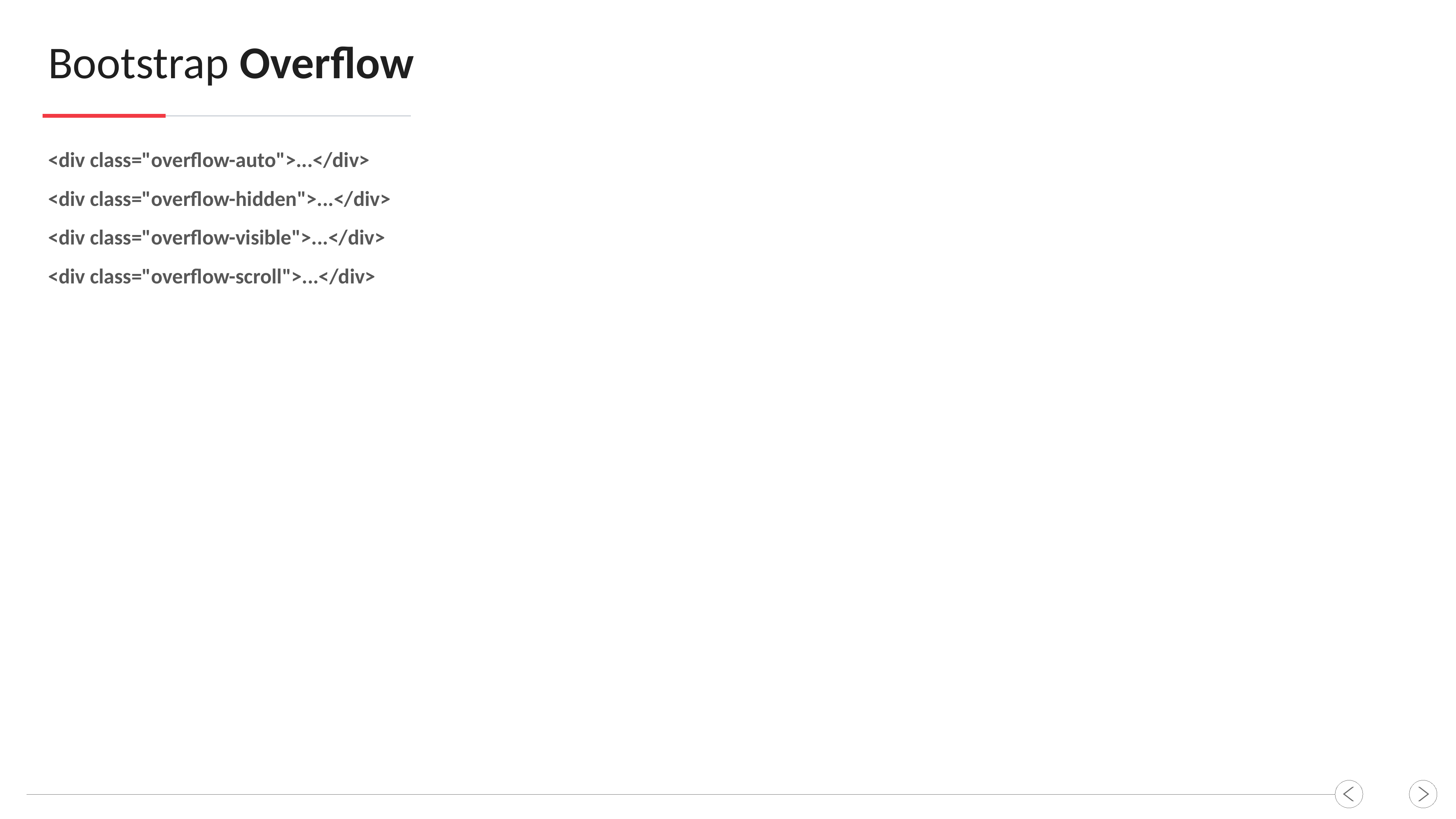

Bootstrap Overflow
<div class="overflow-auto">...</div>
<div class="overflow-hidden">...</div>
<div class="overflow-visible">...</div>
<div class="overflow-scroll">...</div>